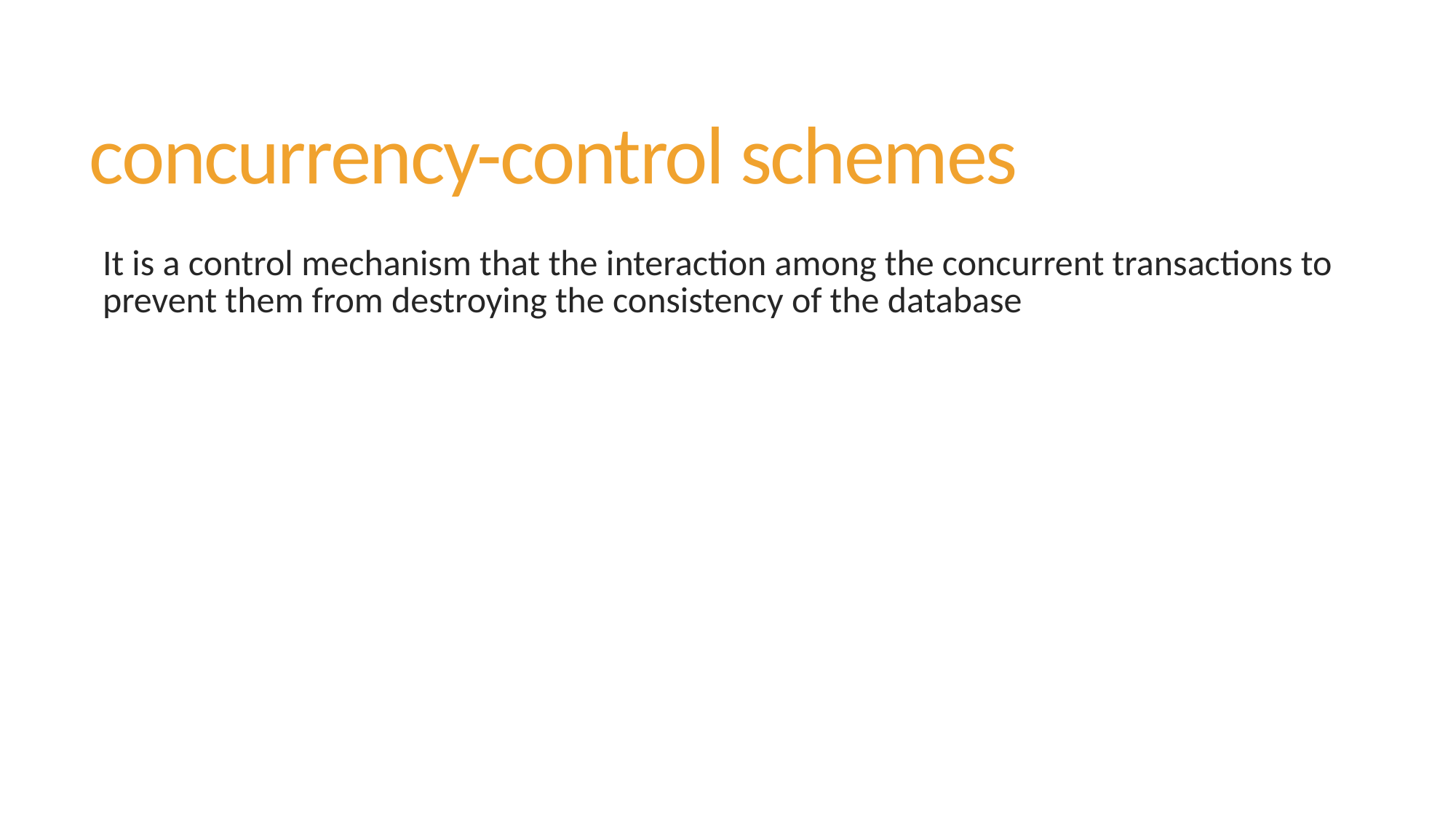

# concurrency-control schemes
It is a control mechanism that the interaction among the concurrent transactions to prevent them from destroying the consistency of the database